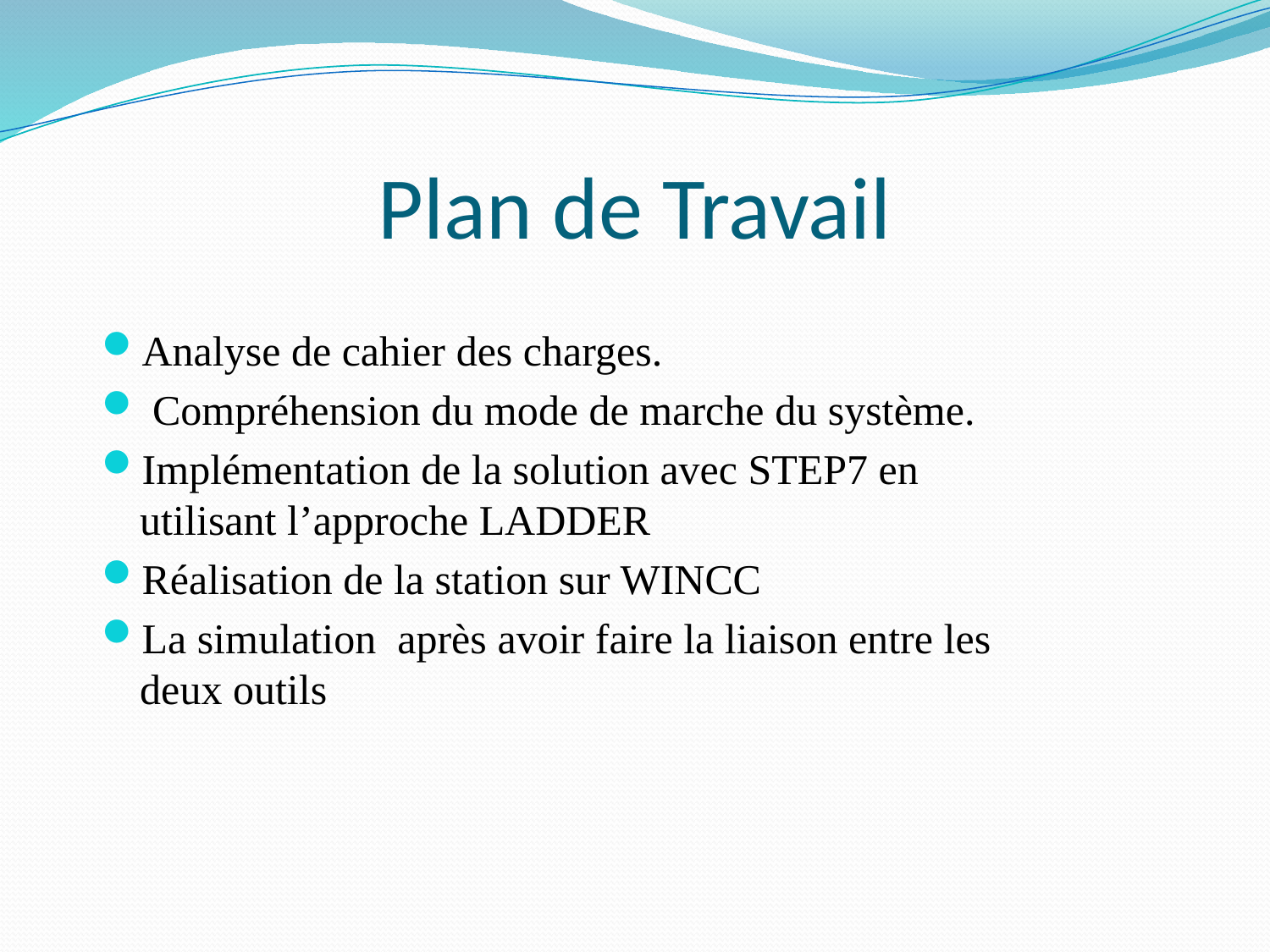

# Plan de Travail
Analyse de cahier des charges.
 Compréhension du mode de marche du système.
Implémentation de la solution avec STEP7 en utilisant l’approche LADDER
Réalisation de la station sur WINCC
La simulation  après avoir faire la liaison entre les deux outils